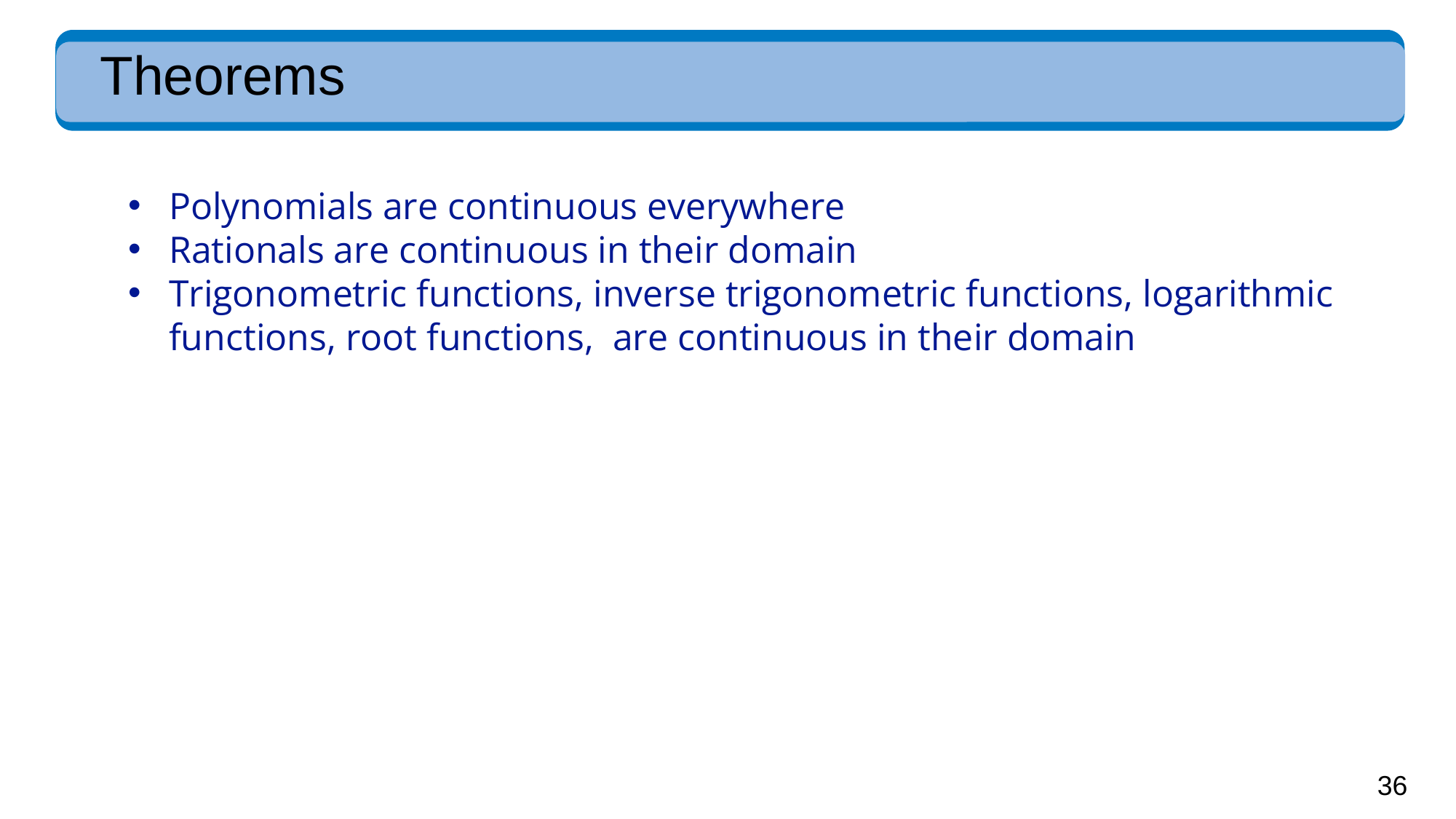

# Theorems
Polynomials are continuous everywhere
Rationals are continuous in their domain
Trigonometric functions, inverse trigonometric functions, logarithmic functions, root functions,  are continuous in their domain